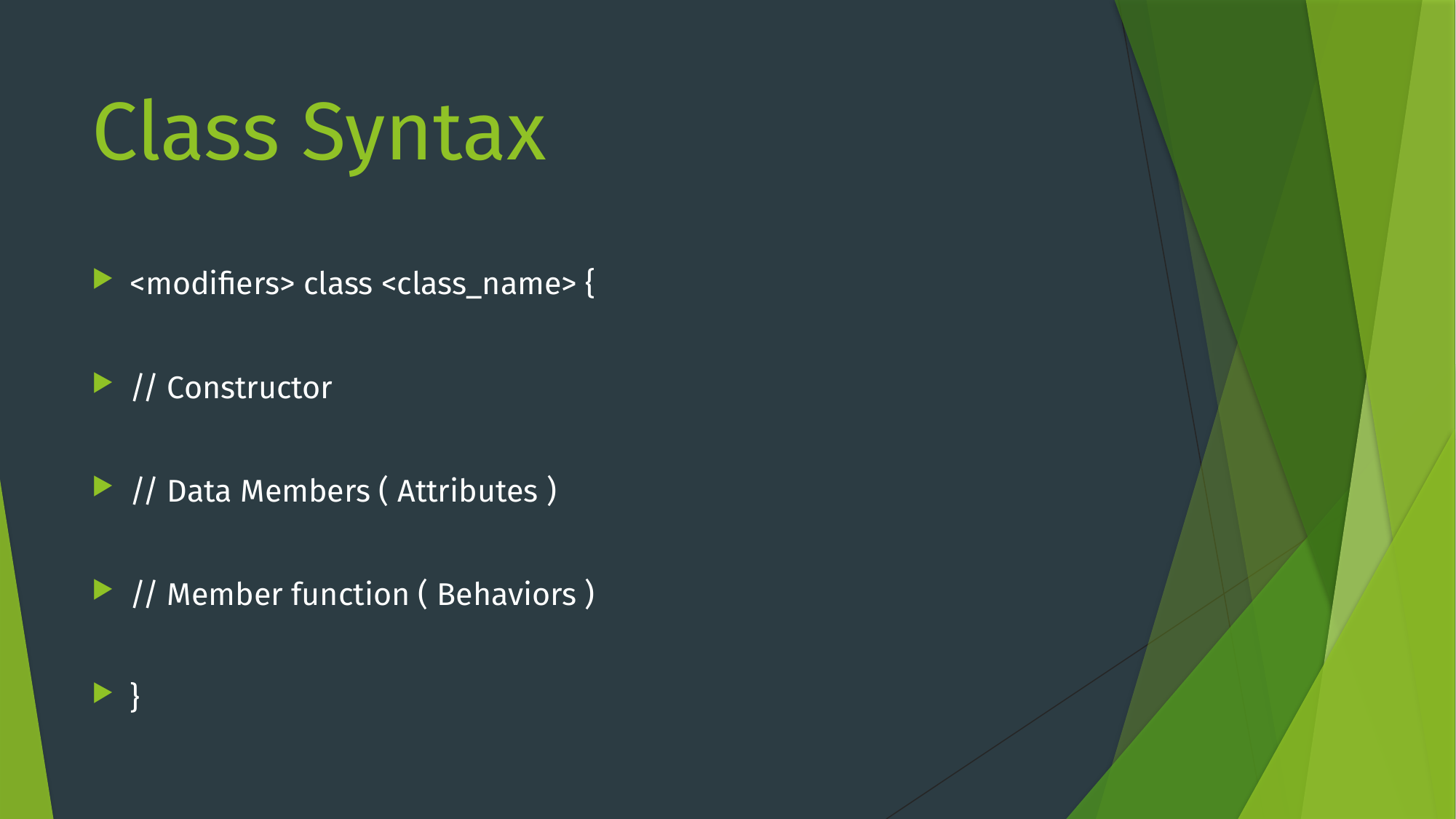

# Class Syntax
<modifiers> class <class_name> {

// Constructor

// Data Members ( Attributes )

// Member function ( Behaviors )

}